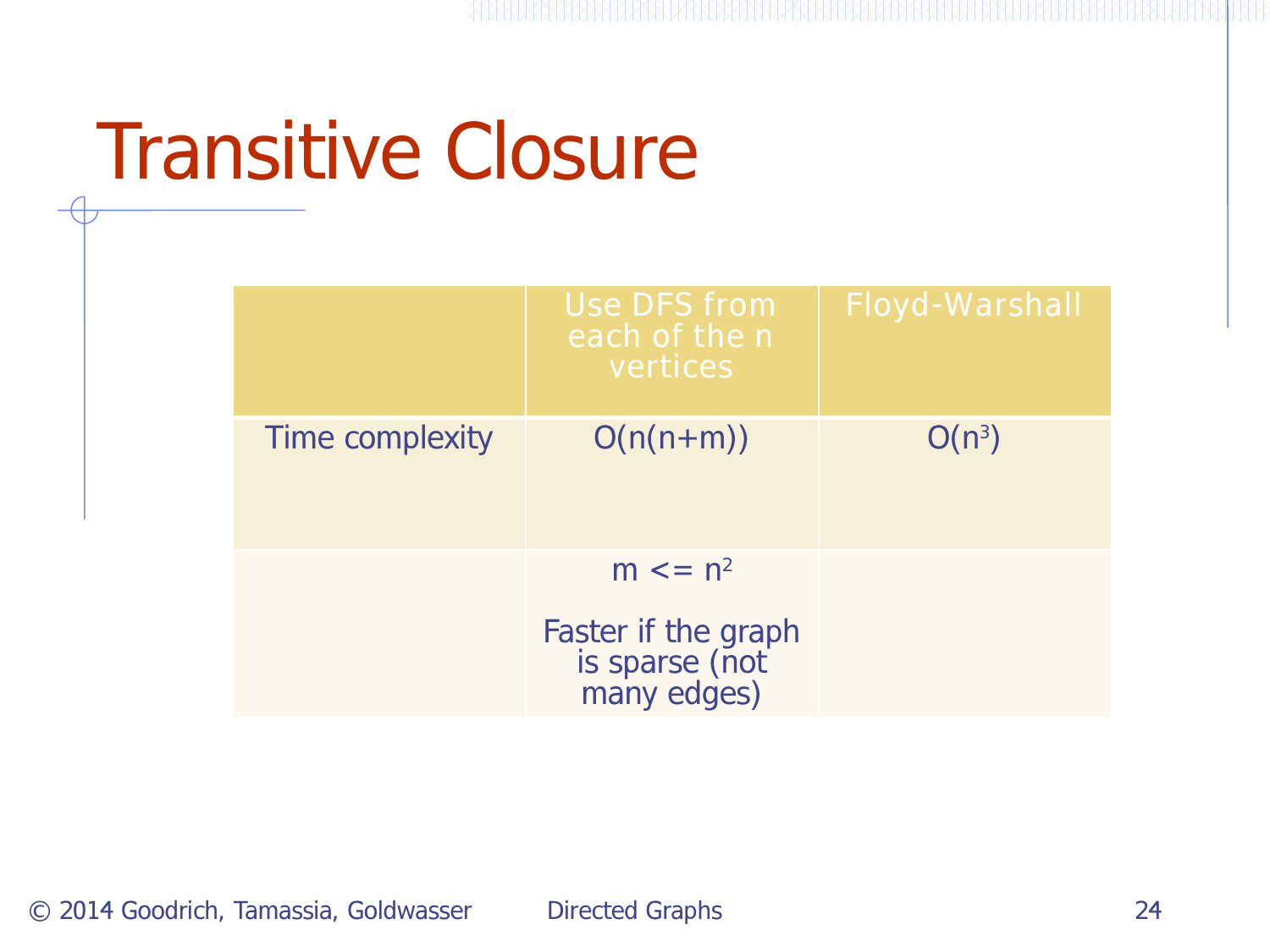

# Transitive Closure
|  | Use DFS from each of the n vertices | Floyd-Warshall |
| --- | --- | --- |
| Time complexity | O(n(n+m)) | O(n3) |
|  | m <= n2 Faster if the graph is sparse (not many edges) |  |
Directed Graphs
24